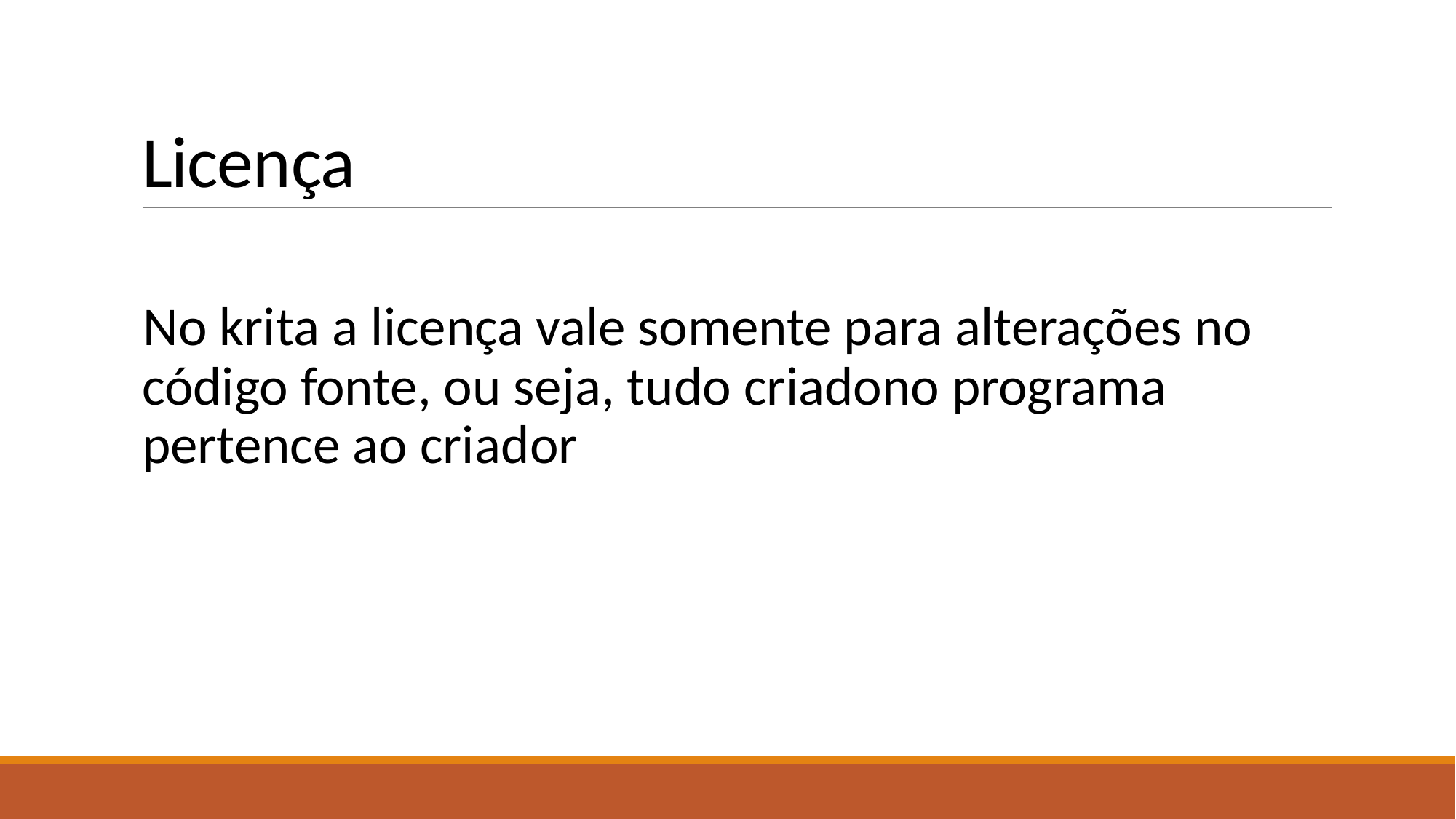

# Licença
No krita a licença vale somente para alterações no código fonte, ou seja, tudo criadono programa pertence ao criador